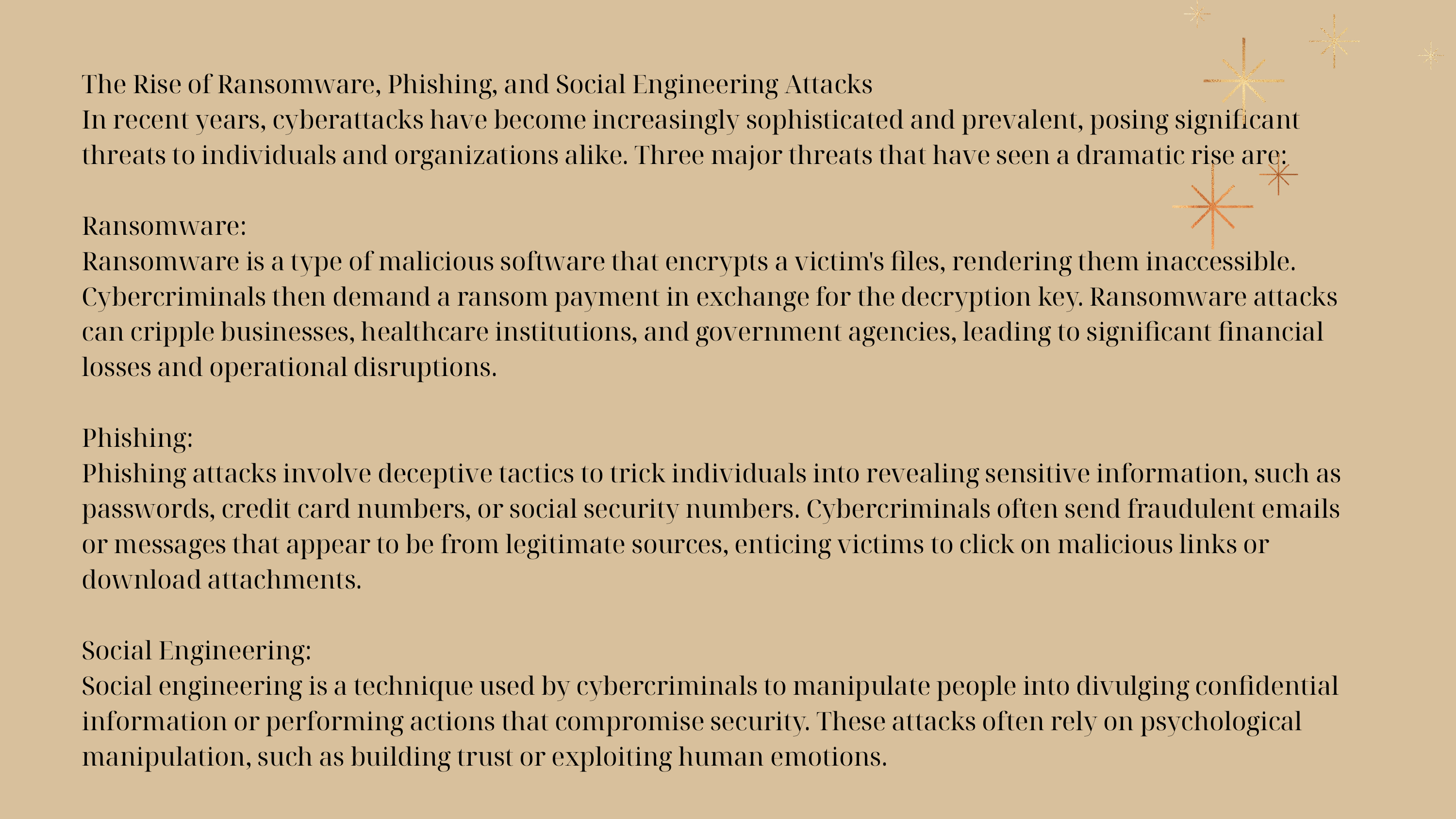

The Rise of Ransomware, Phishing, and Social Engineering Attacks
In recent years, cyberattacks have become increasingly sophisticated and prevalent, posing significant threats to individuals and organizations alike. Three major threats that have seen a dramatic rise are:

Ransomware:
Ransomware is a type of malicious software that encrypts a victim's files, rendering them inaccessible. Cybercriminals then demand a ransom payment in exchange for the decryption key. Ransomware attacks can cripple businesses, healthcare institutions, and government agencies, leading to significant financial losses and operational disruptions.

Phishing:
Phishing attacks involve deceptive tactics to trick individuals into revealing sensitive information, such as passwords, credit card numbers, or social security numbers. Cybercriminals often send fraudulent emails or messages that appear to be from legitimate sources, enticing victims to click on malicious links or download attachments.

Social Engineering:
Social engineering is a technique used by cybercriminals to manipulate people into divulging confidential information or performing actions that compromise security. These attacks often rely on psychological manipulation, such as building trust or exploiting human emotions.